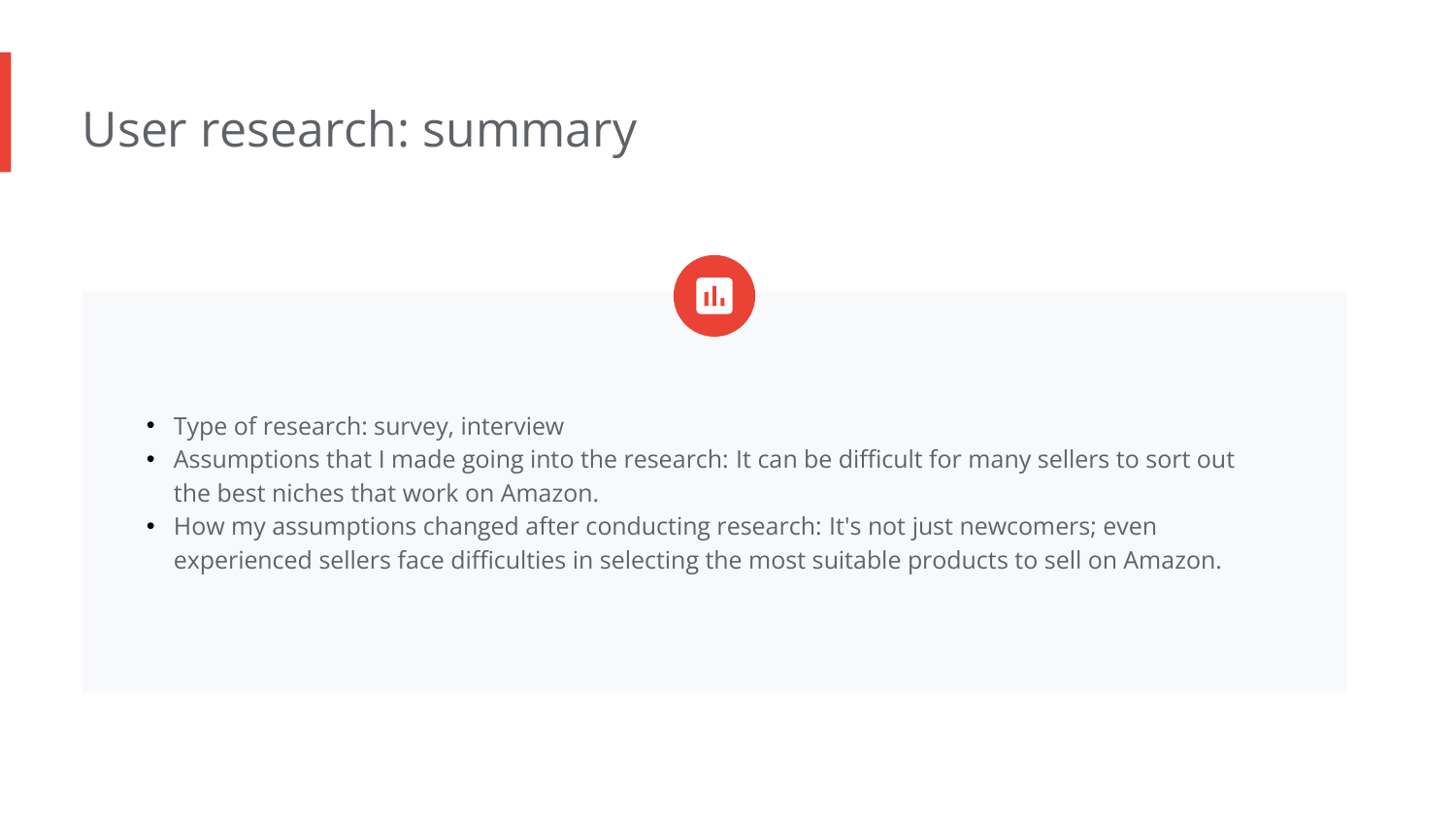

User research: summary

Type of research: survey, interview
Assumptions that I made going into the research: It can be difficult for many sellers to sort out the best niches that work on Amazon.
How my assumptions changed after conducting research: It's not just newcomers; even experienced sellers face difficulties in selecting the most suitable products to sell on Amazon.